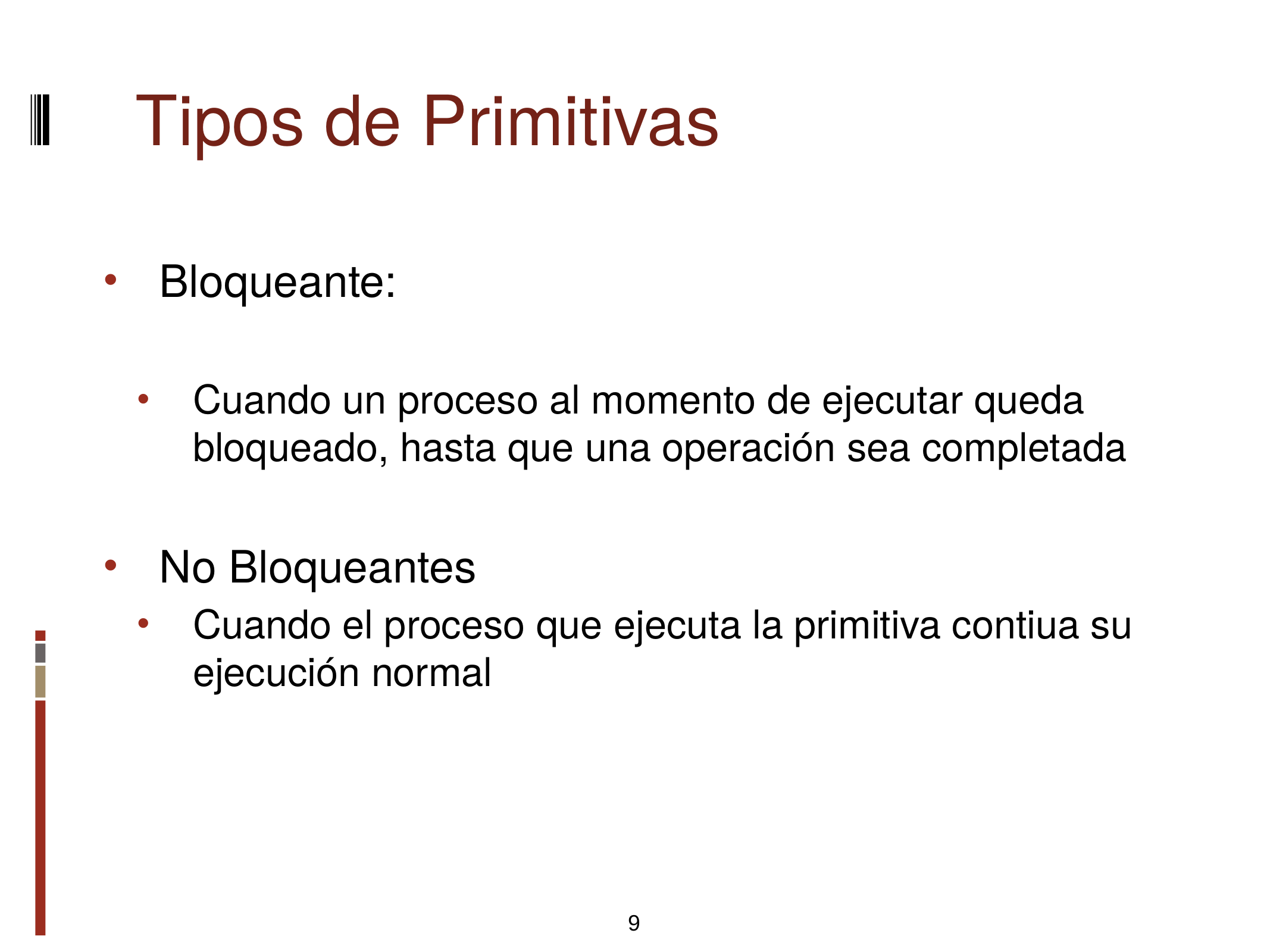

Tipos de Primitivas

Bloqueante:

Cuando un proceso al momento de ejecutar queda bloqueado, hasta que una operación sea completada

No Bloqueantes
Cuando el proceso que ejecuta la primitiva contiua su ejecución normal

9